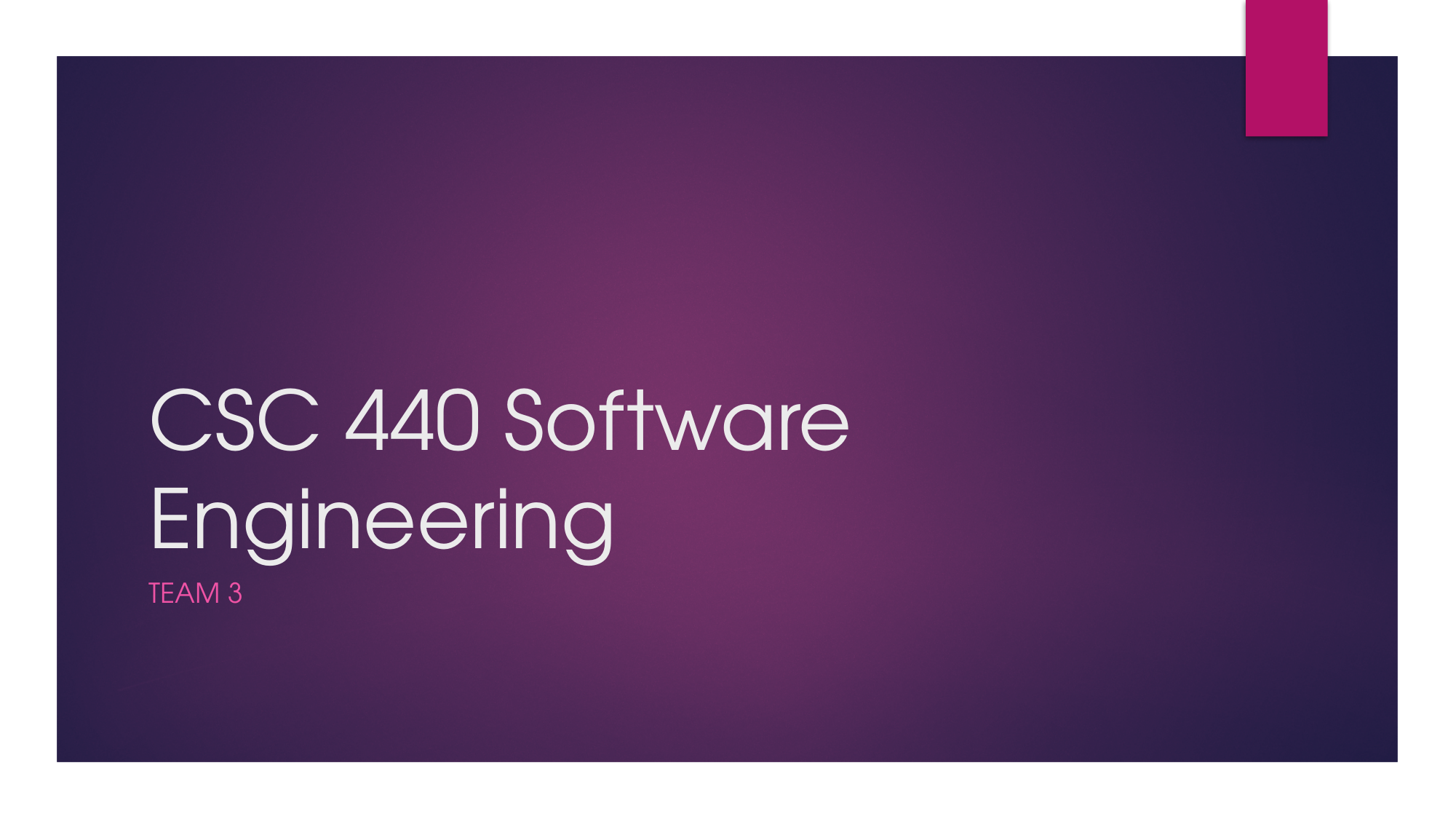

# CSC 440 Software Engineering
Team 3